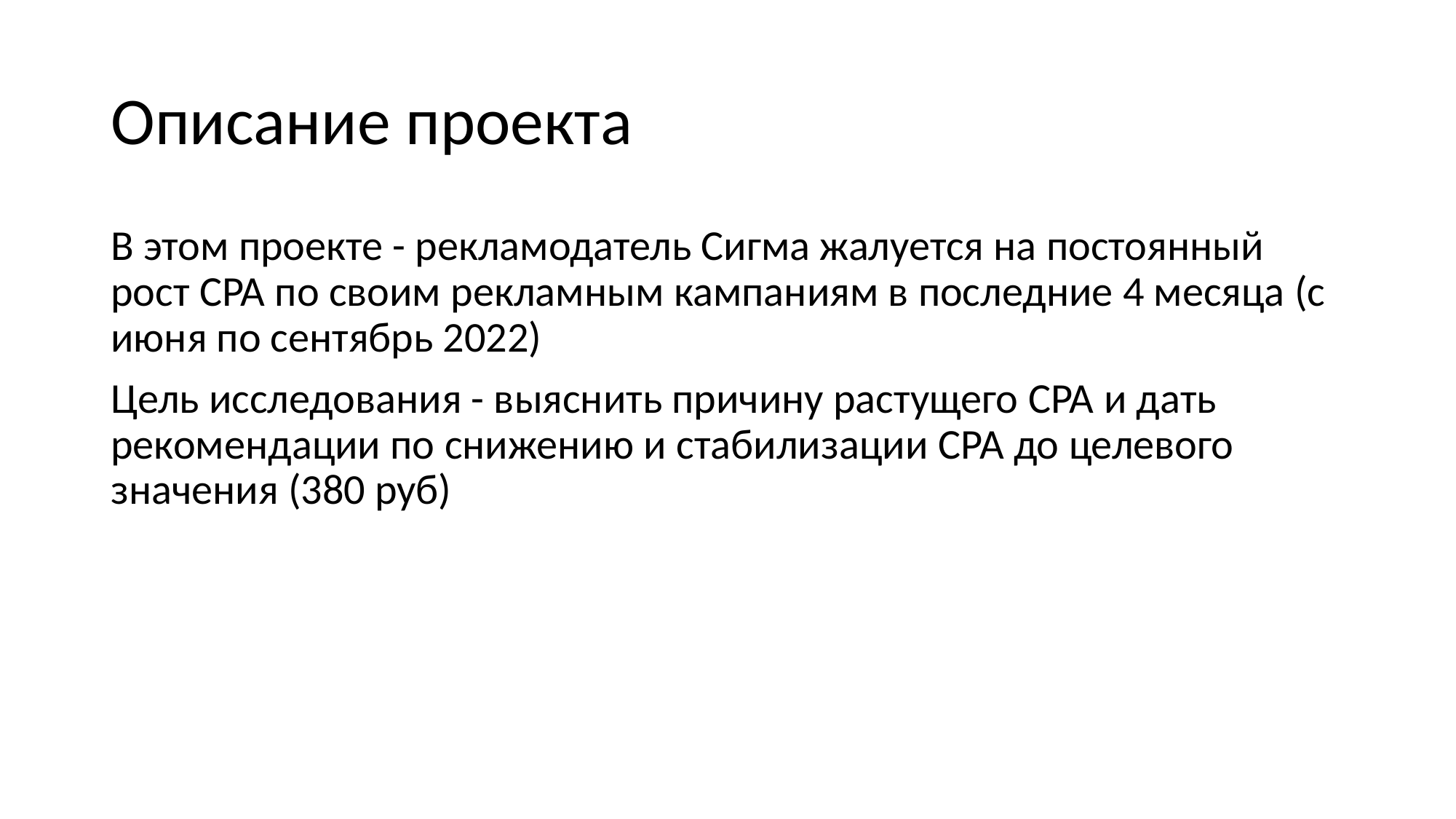

# Описание проекта
В этом проекте - рекламодатель Сигма жалуется на постоянный рост CPA по своим рекламным кампаниям в последние 4 месяца (с июня по сентябрь 2022)
Цель исследования - выяснить причину растущего CPA и дать рекомендации по снижению и стабилизации CPA до целевого значения (380 руб)